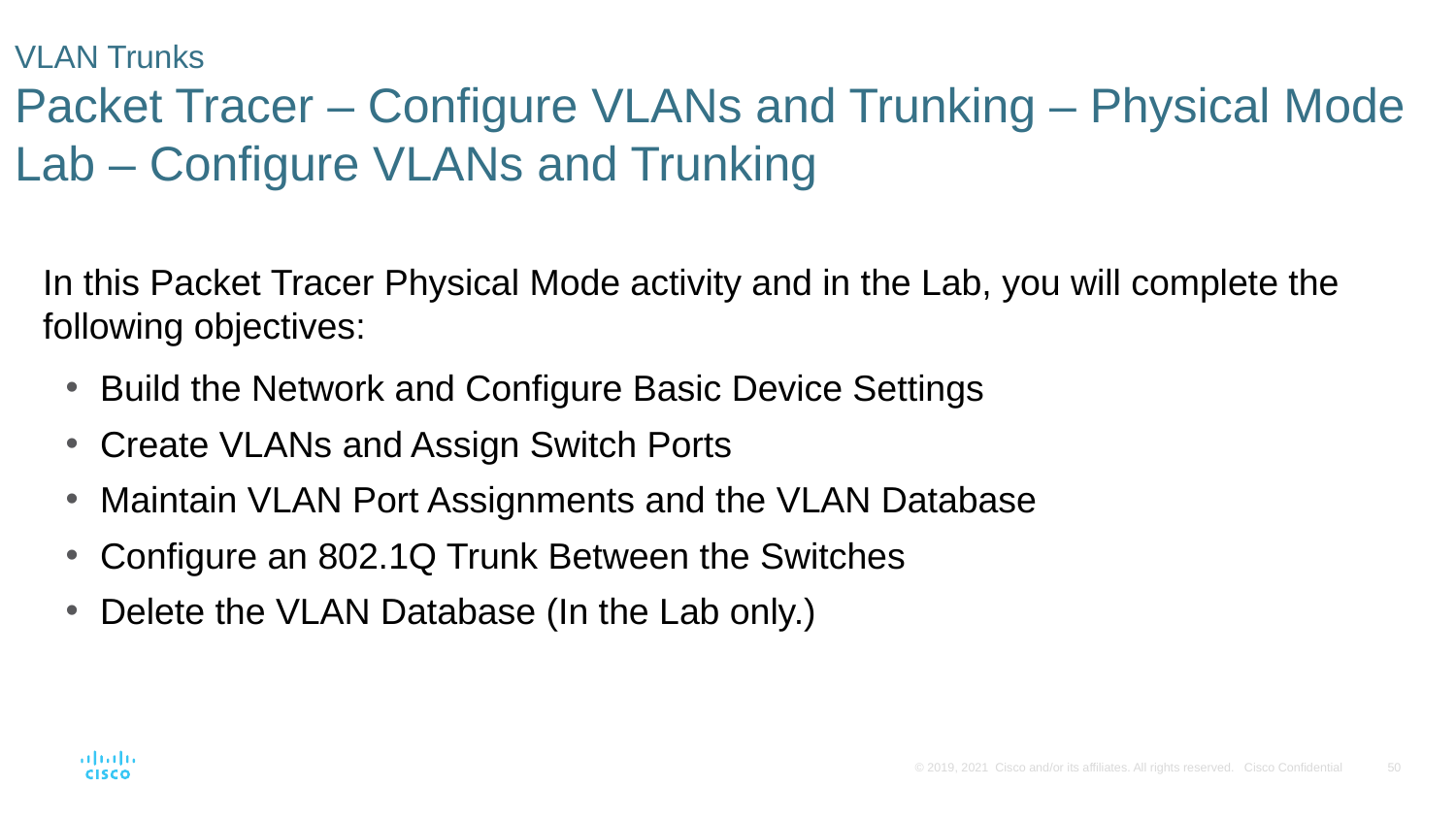

# VLAN Trunks Packet Tracer – Configure VLANs and Trunking – Physical Mode Lab – Configure VLANs and Trunking
In this Packet Tracer Physical Mode activity and in the Lab, you will complete the following objectives:
Build the Network and Configure Basic Device Settings
Create VLANs and Assign Switch Ports
Maintain VLAN Port Assignments and the VLAN Database
Configure an 802.1Q Trunk Between the Switches
Delete the VLAN Database (In the Lab only.)